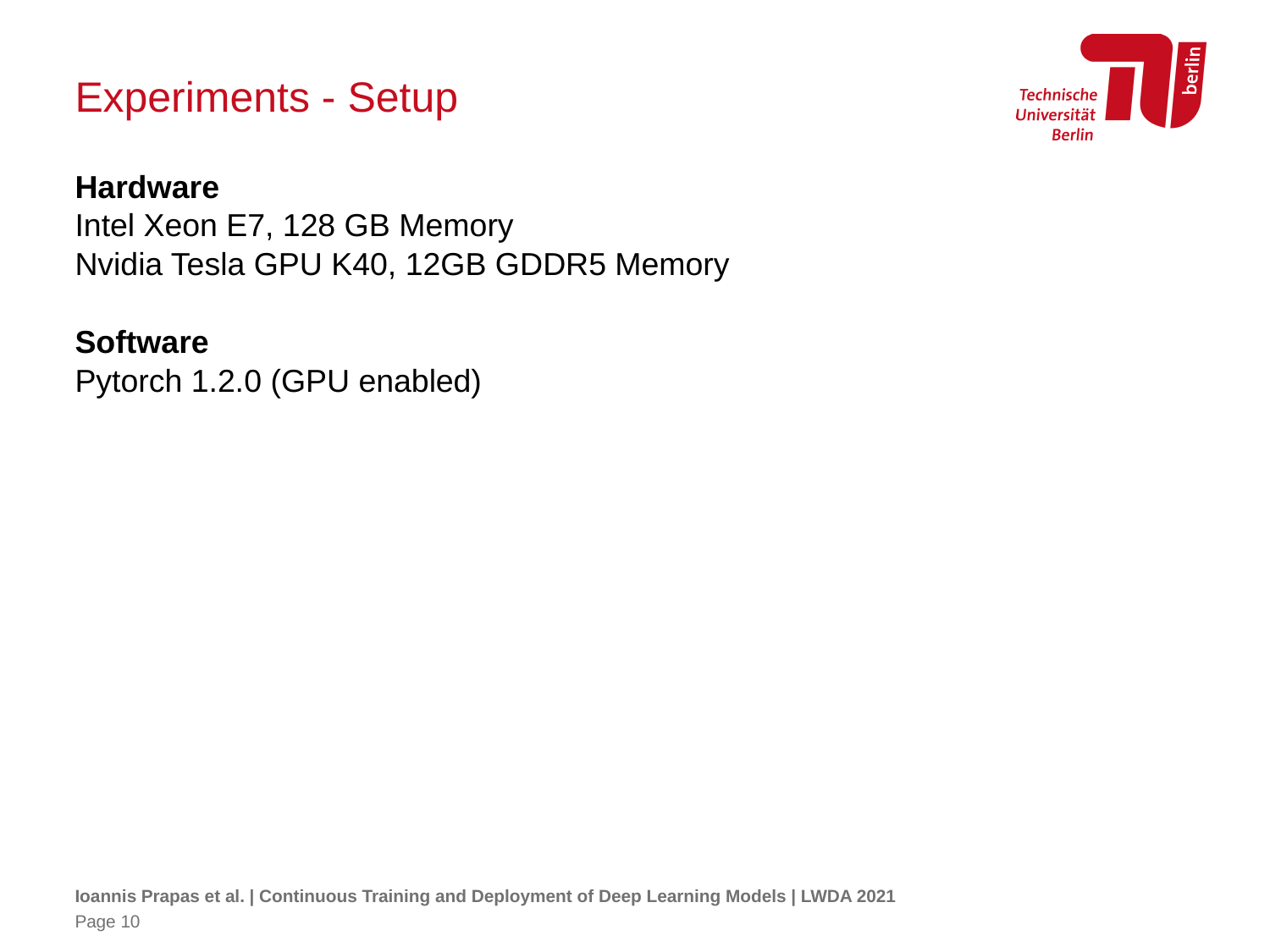

# Experiments - Setup
Hardware
Intel Xeon E7, 128 GB Memory
Nvidia Tesla GPU K40, 12GB GDDR5 Memory

Software
Pytorch 1.2.0 (GPU enabled)
Ioannis Prapas et al. | Continuous Training and Deployment of Deep Learning Models | LWDA 2021
Page 10